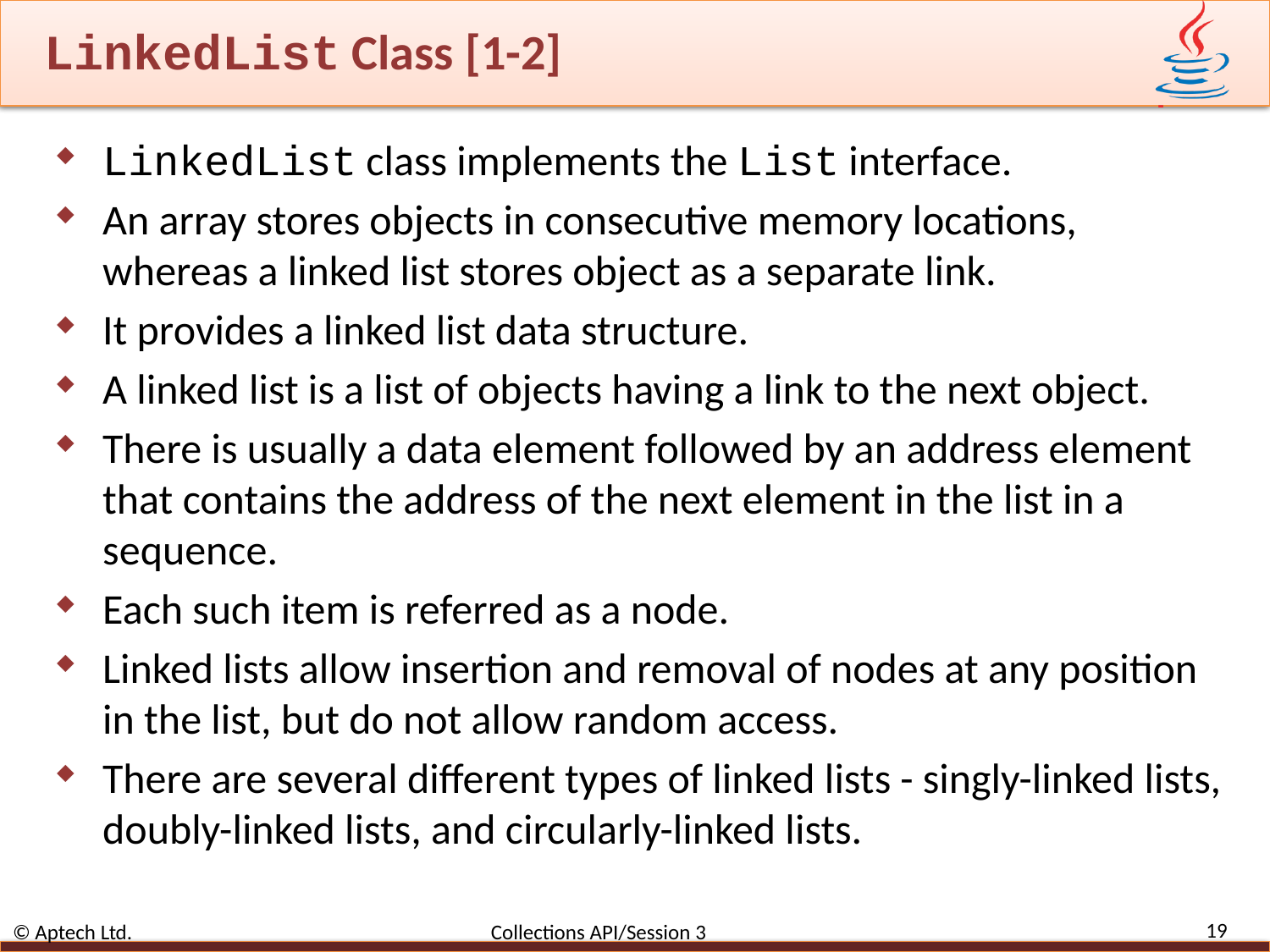

# LinkedList Class [1-2]
LinkedList class implements the List interface.
An array stores objects in consecutive memory locations, whereas a linked list stores object as a separate link.
It provides a linked list data structure.
A linked list is a list of objects having a link to the next object.
There is usually a data element followed by an address element that contains the address of the next element in the list in a sequence.
Each such item is referred as a node.
Linked lists allow insertion and removal of nodes at any position in the list, but do not allow random access.
There are several different types of linked lists - singly-linked lists, doubly-linked lists, and circularly-linked lists.
19
© Aptech Ltd.                                                                          Collections API/Session 3